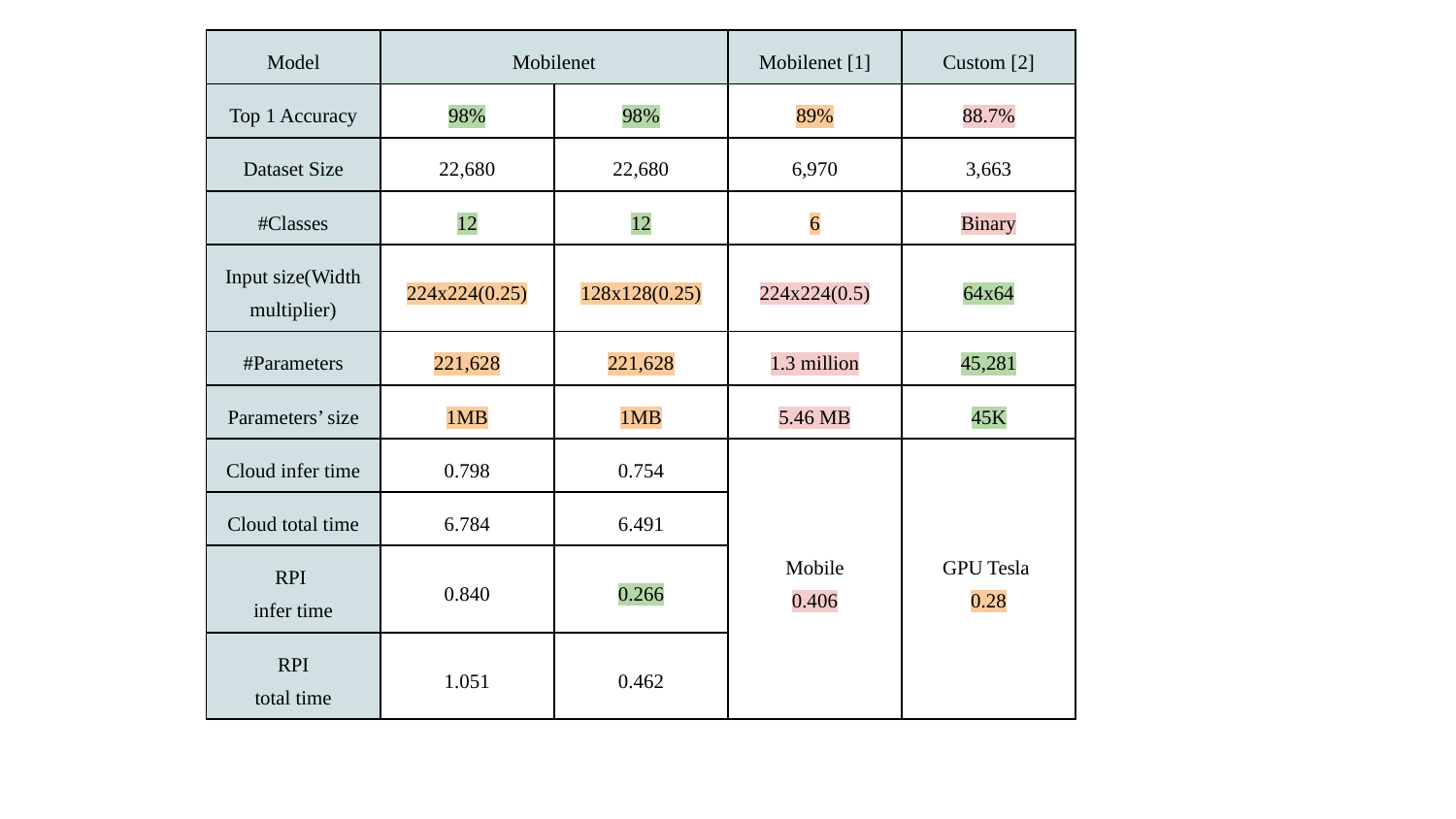

| Model | Mobilenet |  | Mobilenet [1] | Custom [2] |
| --- | --- | --- | --- | --- |
| Top 1 Accuracy | 98% | 98% | 89% | 88.7% |
| Dataset Size | 22,680 | 22,680 | 6,970 | 3,663 |
| #Classes | 12 | 12 | 6 | Binary |
| Input size(Width multiplier) | 224x224(0.25) | 128x128(0.25) | 224x224(0.5) | 64x64 |
| #Parameters | 221,628 | 221,628 | 1.3 million | 45,281 |
| Parameters’ size | 1MB | 1MB | 5.46 MB | 45K |
| Cloud infer time | 0.798 | 0.754 | Mobile 0.406 | GPU Tesla 0.28 |
| Cloud total time | 6.784 | 6.491 |  |  |
| RPI infer time | 0.840 | 0.266 |  |  |
| RPI total time | 1.051 | 0.462 |  |  |